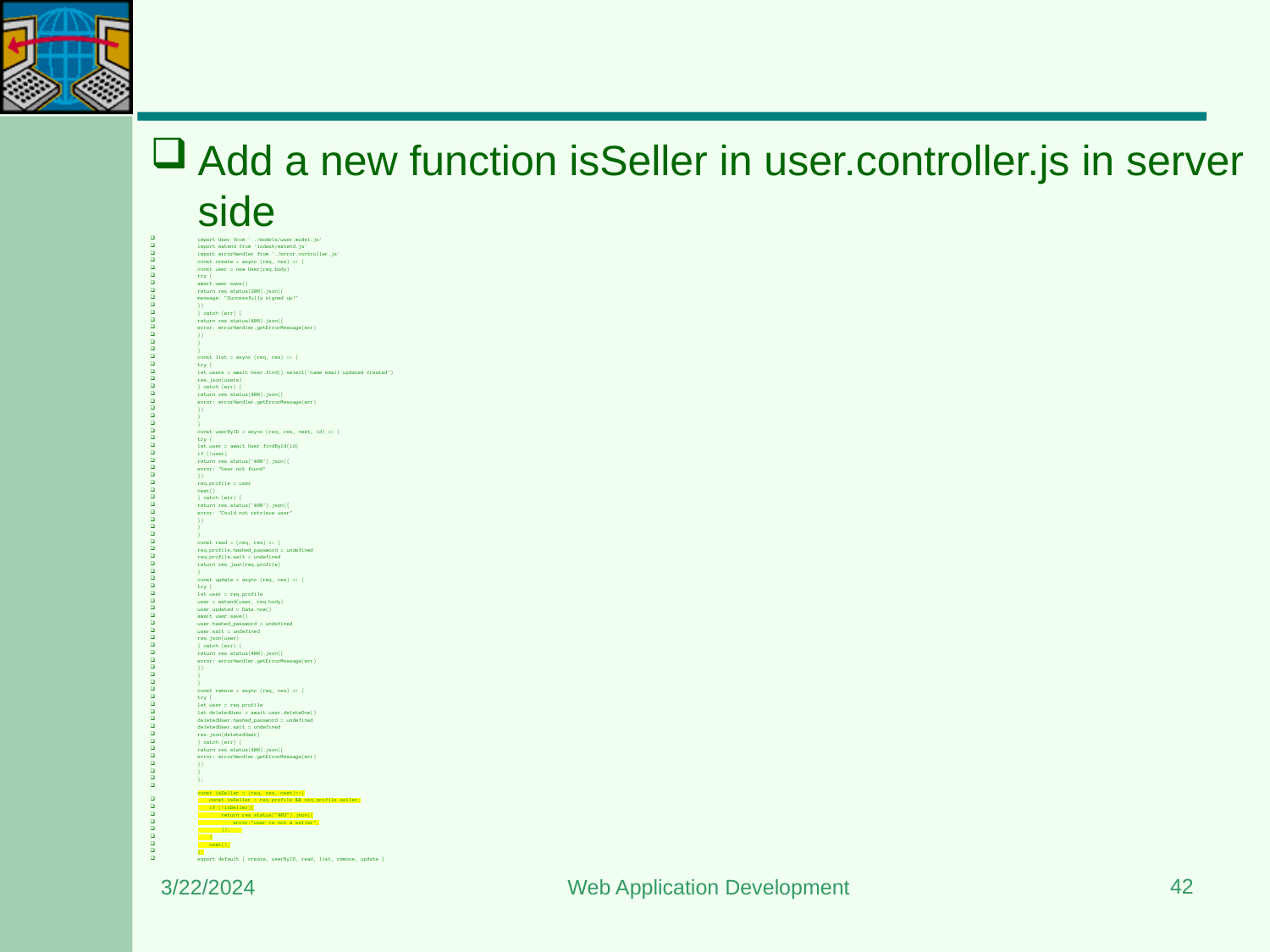

#
Add a new function isSeller in user.controller.js in server side
import User from '../models/user.model.js'
import extend from 'lodash/extend.js'
import errorHandler from './error.controller.js'
const create = async (req, res) => {
const user = new User(req.body)
try {
await user.save()
return res.status(200).json({
message: "Successfully signed up!"
})
} catch (err) {
return res.status(400).json({
error: errorHandler.getErrorMessage(err)
})
}
}
const list = async (req, res) => {
try {
let users = await User.find().select('name email updated created')
res.json(users)
} catch (err) {
return res.status(400).json({
error: errorHandler.getErrorMessage(err)
})
}
}
const userByID = async (req, res, next, id) => {
try {
let user = await User.findById(id)
if (!user)
return res.status('400').json({
error: "User not found"
})
req.profile = user
next()
} catch (err) {
return res.status('400').json({
error: "Could not retrieve user"
})
}
}
const read = (req, res) => {
req.profile.hashed_password = undefined
req.profile.salt = undefined
return res.json(req.profile)
}
const update = async (req, res) => {
try {
let user = req.profile
user = extend(user, req.body)
user.updated = Date.now()
await user.save()
user.hashed_password = undefined
user.salt = undefined
res.json(user)
} catch (err) {
return res.status(400).json({
error: errorHandler.getErrorMessage(err)
})
}
}
const remove = async (req, res) => {
try {
let user = req.profile
let deletedUser = await user.deleteOne()
deletedUser.hashed_password = undefined
deletedUser.salt = undefined
res.json(deletedUser)
} catch (err) {
return res.status(400).json({
error: errorHandler.getErrorMessage(err)
})
}
};
const isSeller = (req, res, next)=>{
    const isSeller = req.profile && req.profile.seller;
    if (!isSeller){
        return res.status("403").json({
            error:"user is not a seller",
        });
    }
    next();
};
export default { create, userByID, read, list, remove, update }

42
3/22/2024
Web Application Development